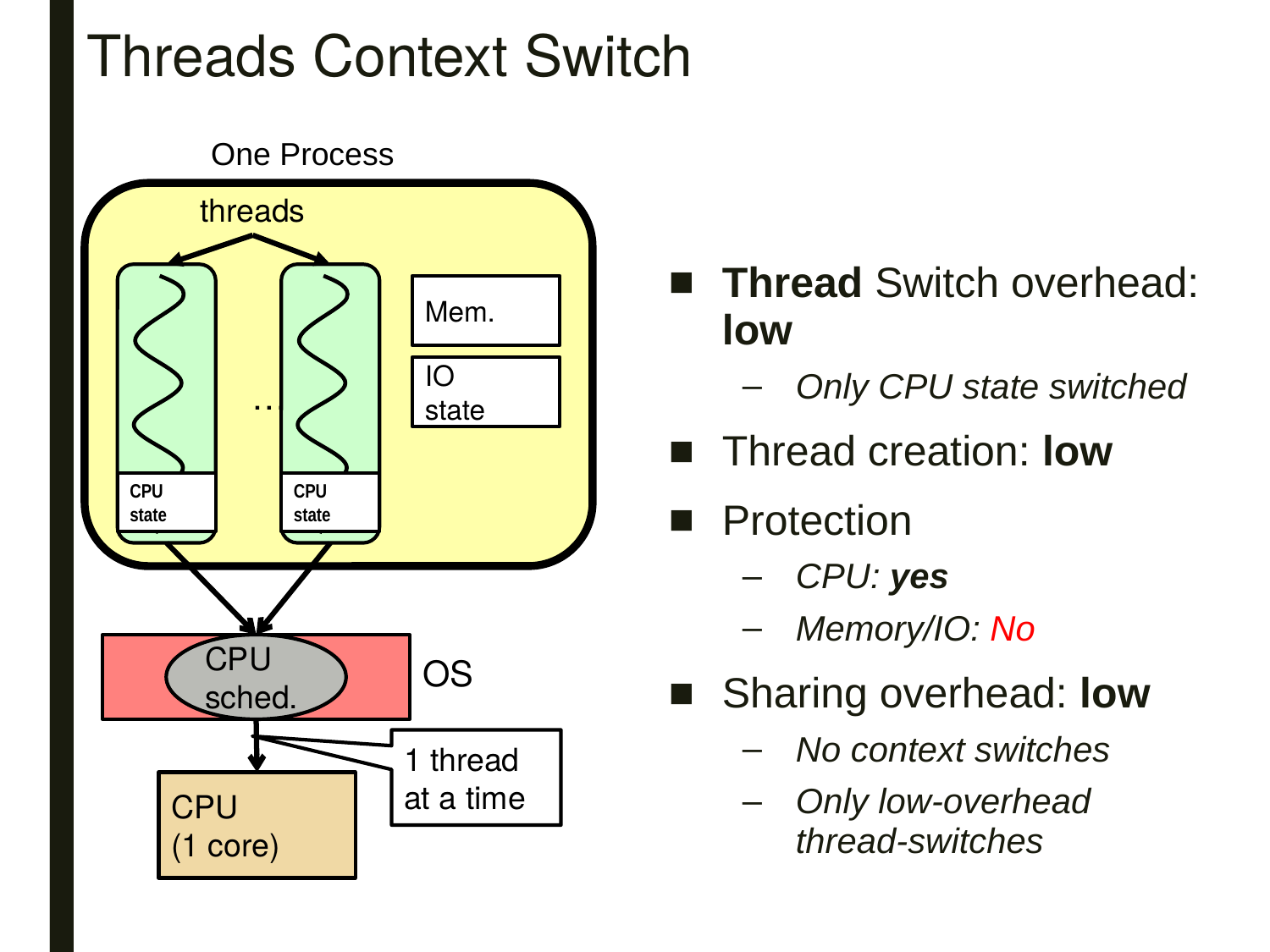

# Threads Context Switch
One Process

threads

Mem.
IO
state
…
CPU
state
CPU
state
Thread Switch overhead: low
Only CPU state switched
Thread creation: low
Protection
CPU: yes
Memory/IO: No
Sharing overhead: low
No context switches
Only low-overhead thread-switches

CPU sched.
OS
1 thread at a time
CPU
(1 core)